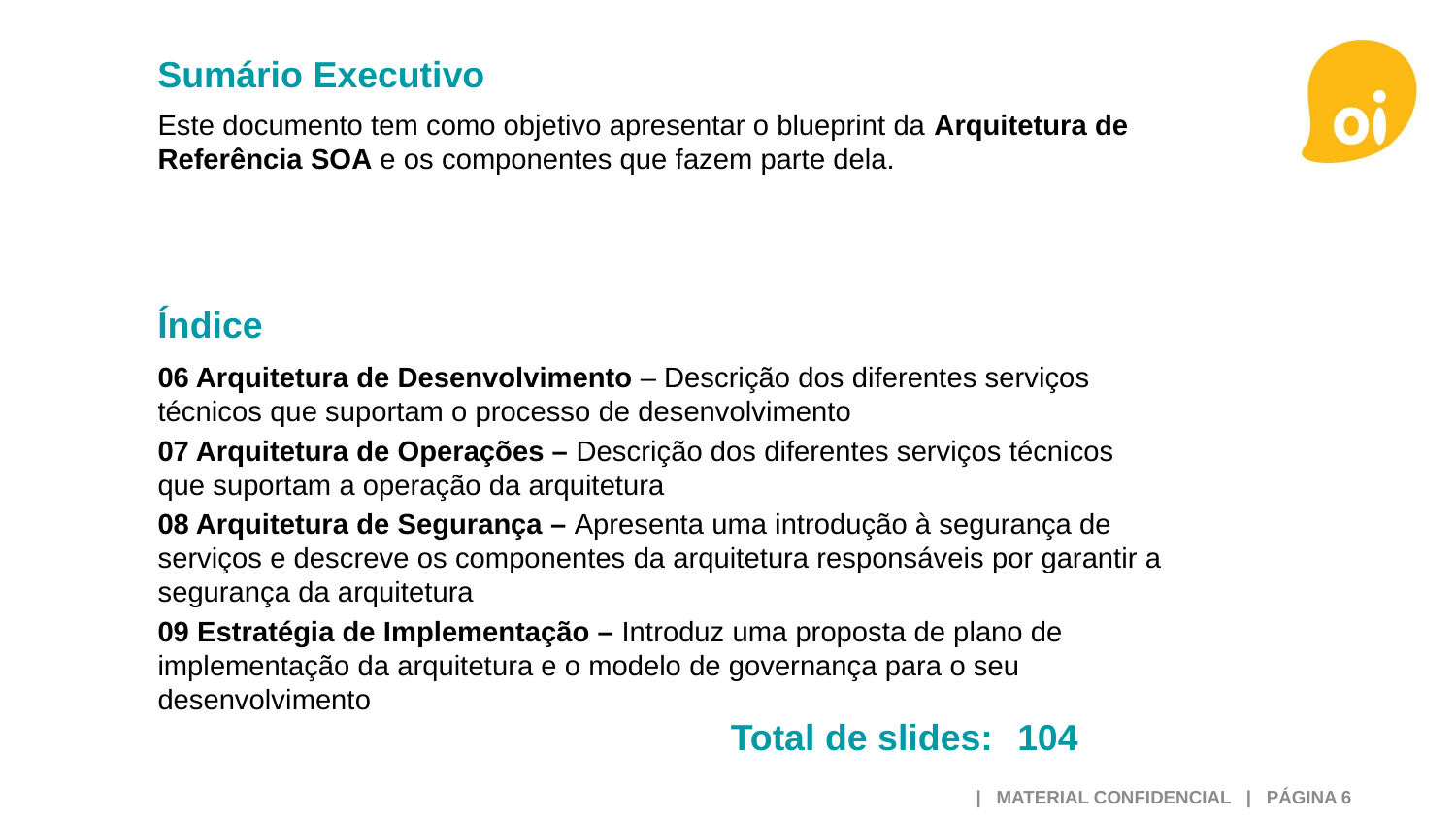

Este documento tem como objetivo apresentar o blueprint da Arquitetura de Referência SOA e os componentes que fazem parte dela.
06 Arquitetura de Desenvolvimento – Descrição dos diferentes serviços técnicos que suportam o processo de desenvolvimento
07 Arquitetura de Operações – Descrição dos diferentes serviços técnicos que suportam a operação da arquitetura
08 Arquitetura de Segurança – Apresenta uma introdução à segurança de serviços e descreve os componentes da arquitetura responsáveis por garantir a segurança da arquitetura
09 Estratégia de Implementação – Introduz uma proposta de plano de implementação da arquitetura e o modelo de governança para o seu desenvolvimento

104
 |   MATERIAL CONFIDENCIAL   |   PÁGINA 6